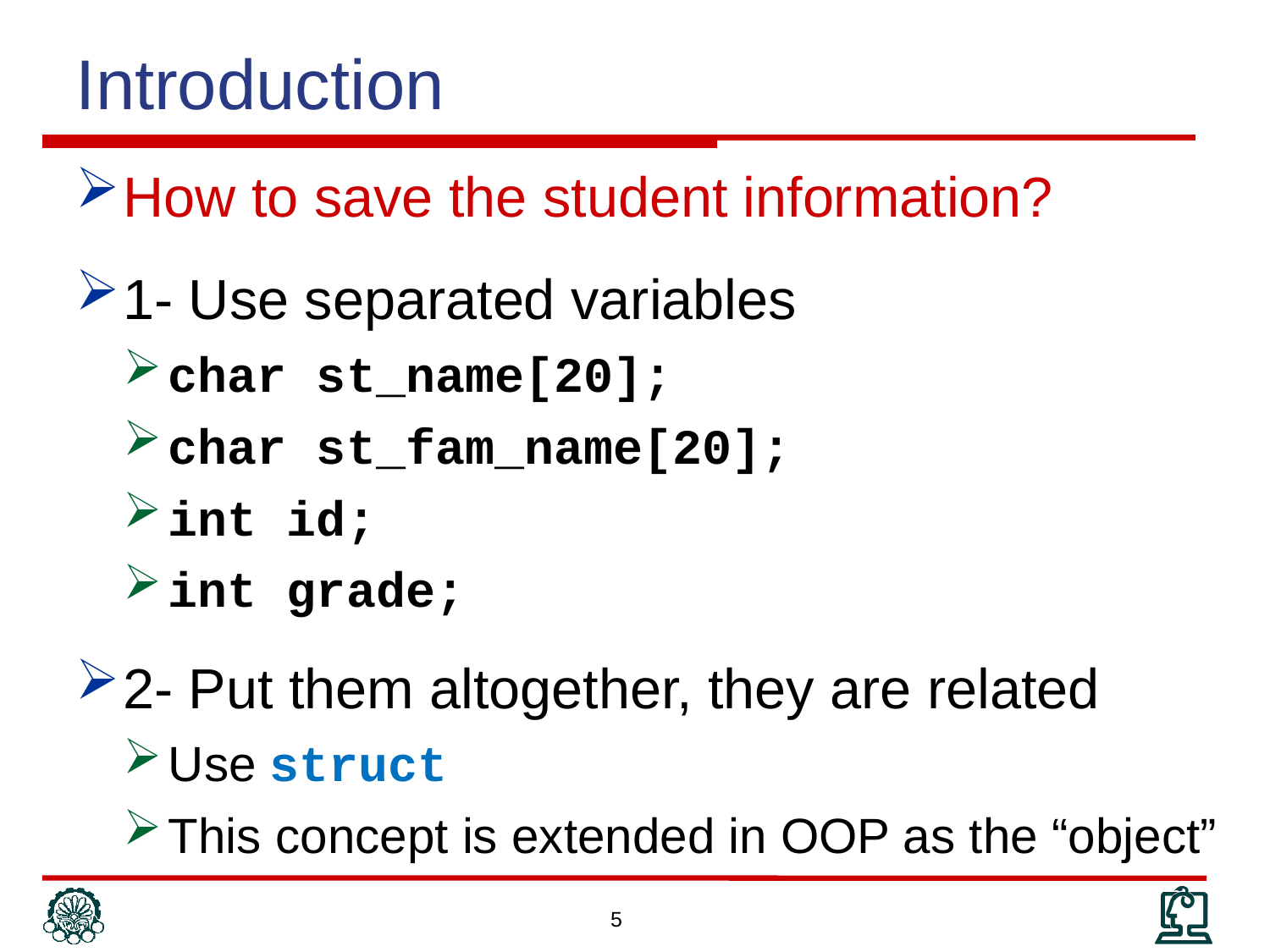

Introduction
How to save the student information?
1- Use separated variables
char st_name[20];
char st_fam_name[20];
int id;
int grade;
2- Put them altogether, they are related
Use struct
This concept is extended in OOP as the “object”

5